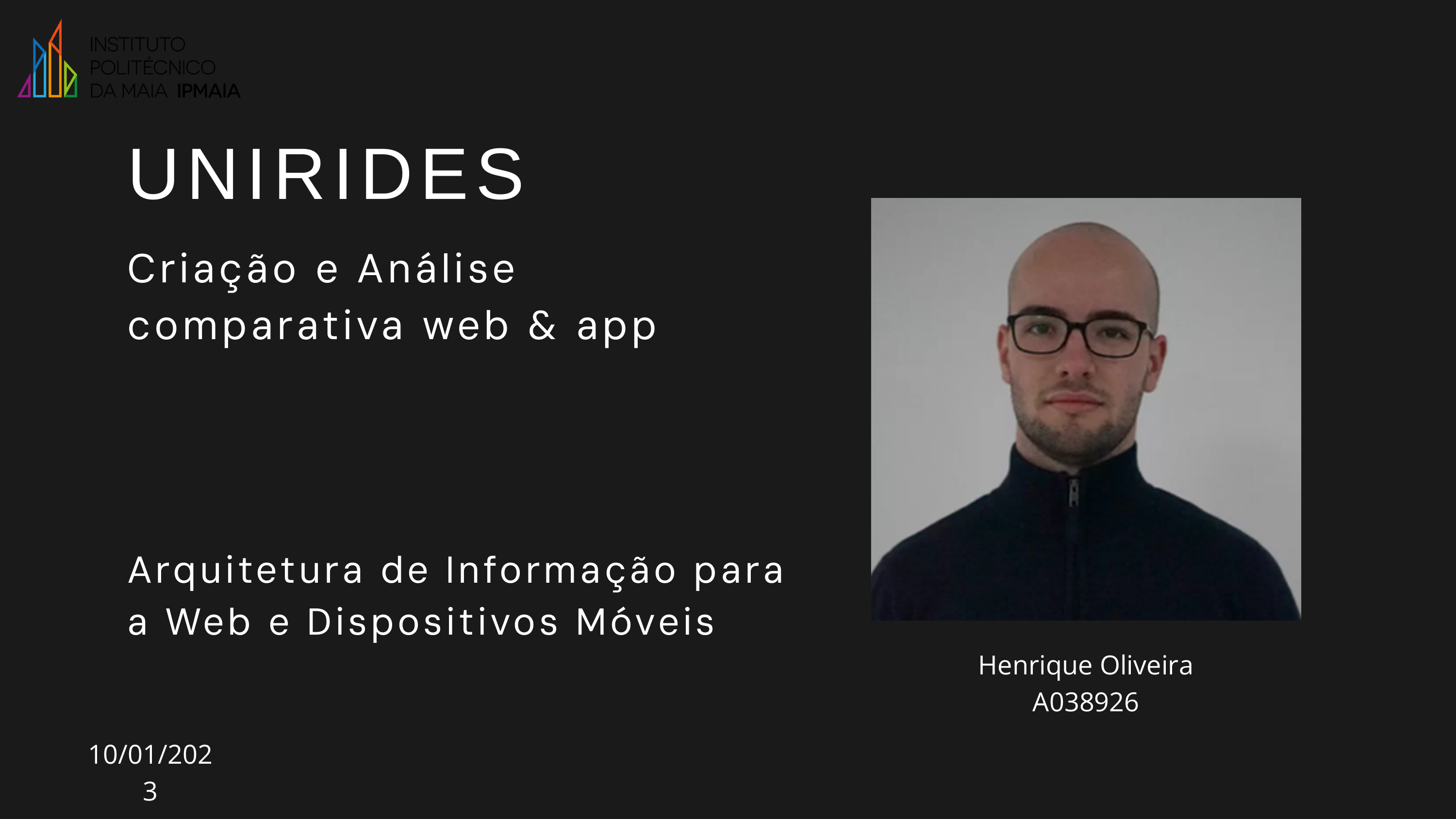

UNIRIDES

Criação e Análise comparativa web & app
Arquitetura de Informação para a Web e Dispositivos Móveis

Henrique Oliveira A038926
10/01/2023